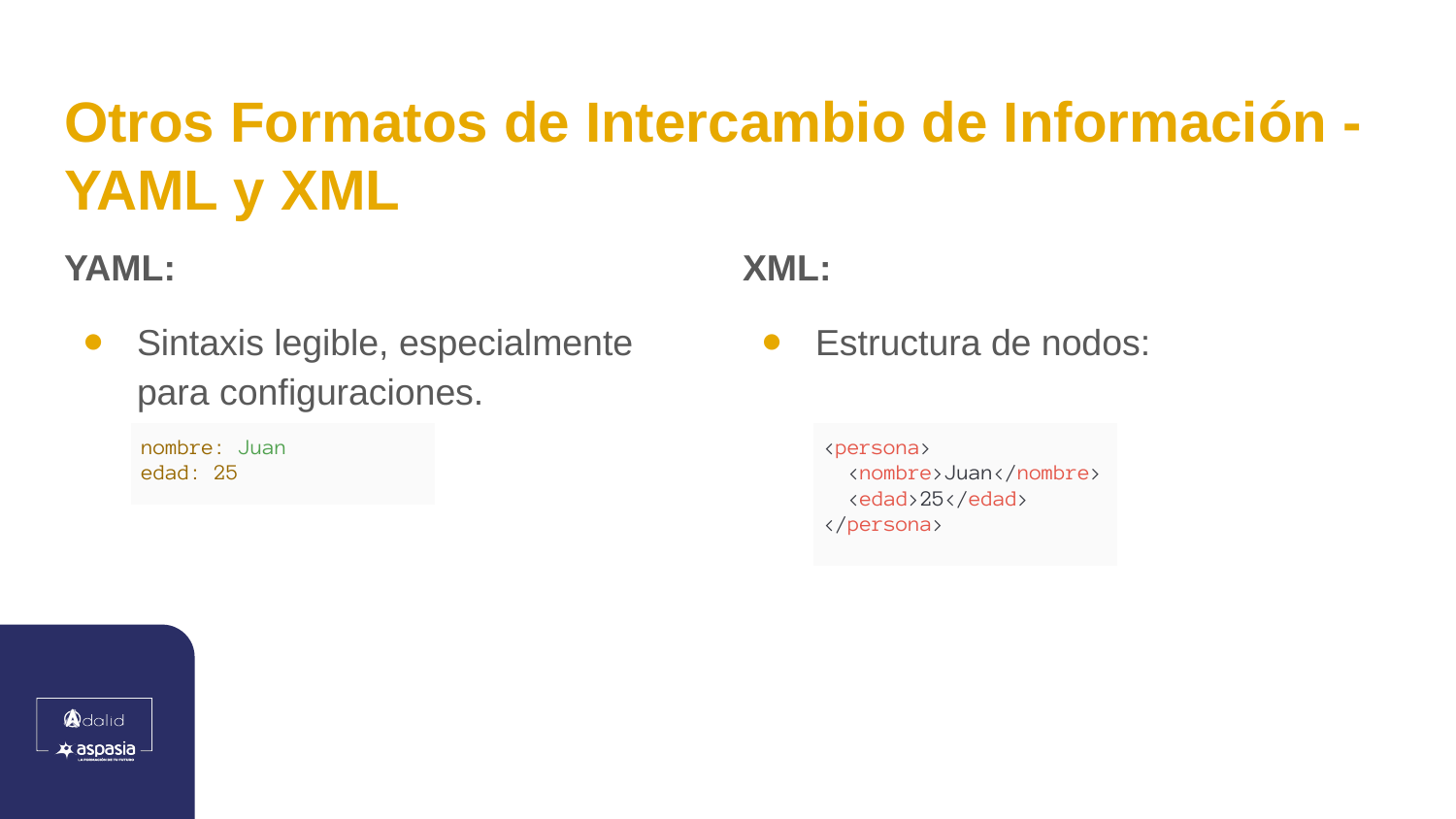

# Otros Formatos de Intercambio de Información - YAML y XML
YAML:
Sintaxis legible, especialmente para configuraciones.
XML:
Estructura de nodos:
| nombre: Juan edad: 25 |
| --- |
| <persona> <nombre>Juan</nombre> <edad>25</edad> </persona> |
| --- |